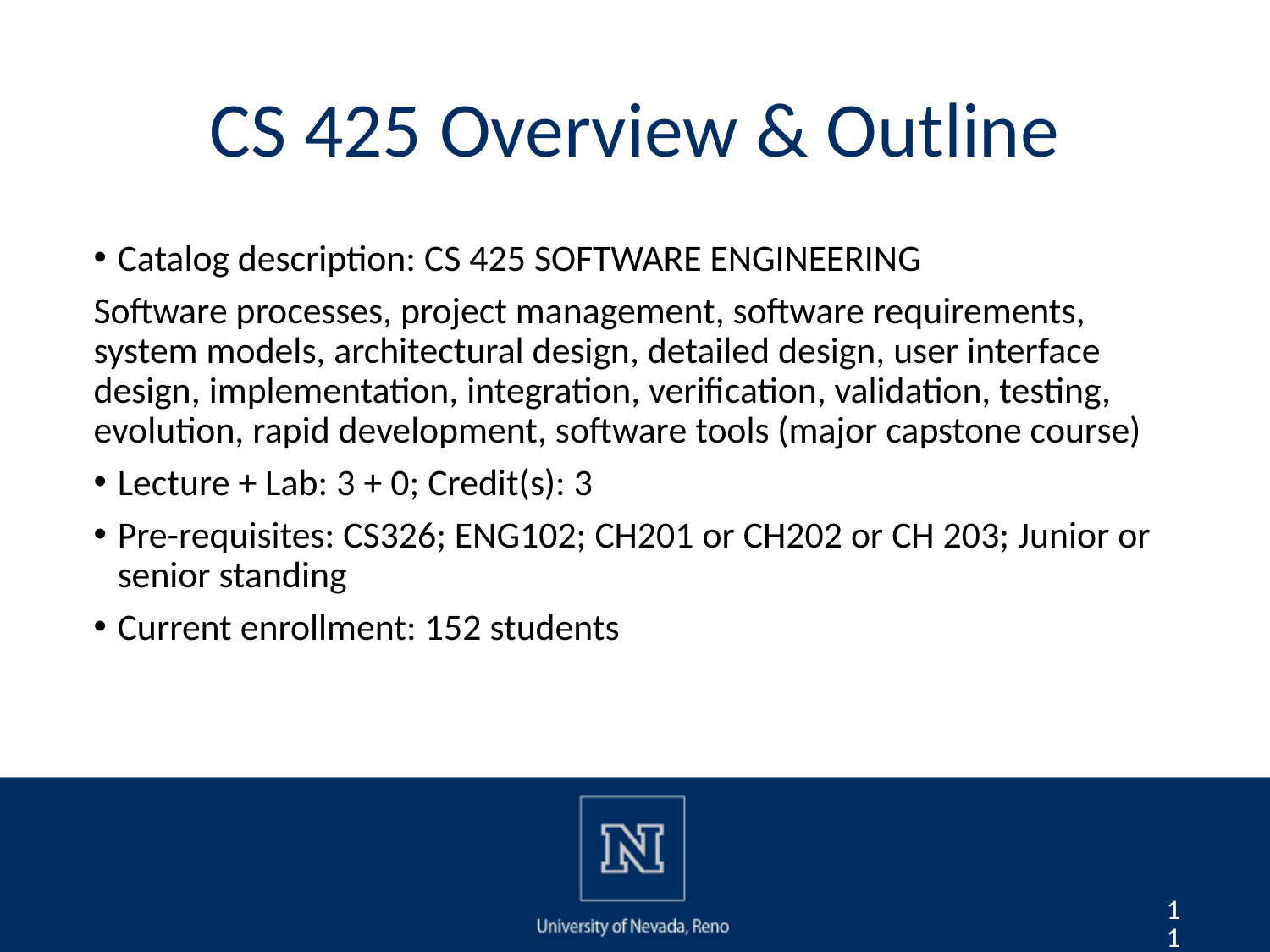

# CS 425 Overview & Outline
Catalog description: CS 425 SOFTWARE ENGINEERING
Software processes, project management, software requirements, system models, architectural design, detailed design, user interface design, implementation, integration, verification, validation, testing, evolution, rapid development, software tools (major capstone course)
Lecture + Lab: 3 + 0; Credit(s): 3
Pre-requisites: CS326; ENG102; CH201 or CH202 or CH 203; Junior or senior standing
Current enrollment: 152 students
11